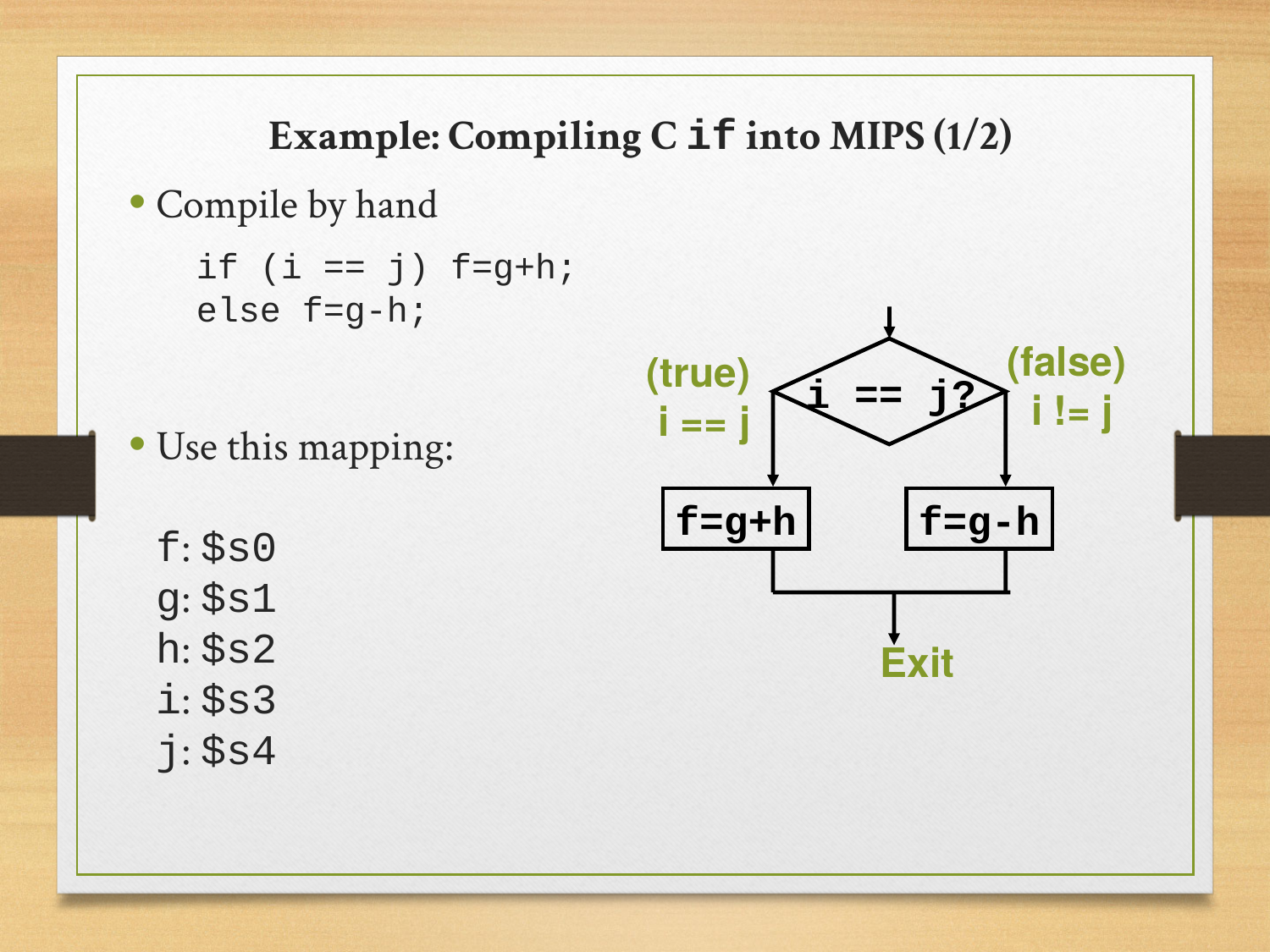

Example: Compiling C if into MIPS (1/2)
Compile by hand
	if (i == j) f=g+h;
else f=g-h;

Use this mapping:
f: $s0
g: $s1
h: $s2
i: $s3
j: $s4

(false)
i != j

(true)
i == j
i == j?

f=g+h
f=g-h

Exit